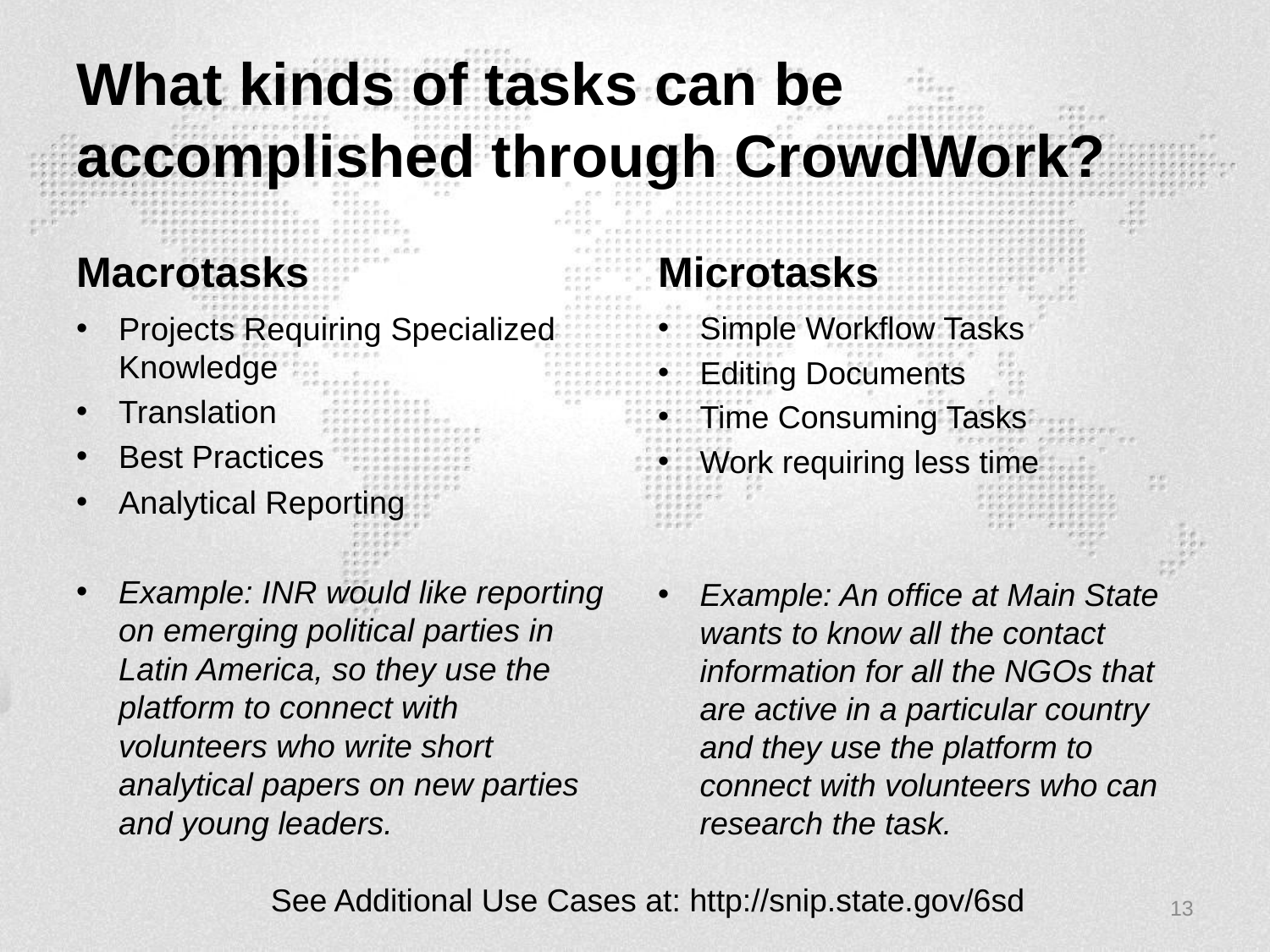

# What kinds of tasks can be accomplished through CrowdWork?
Macrotasks
Microtasks
Projects Requiring Specialized Knowledge
Translation
Best Practices
Analytical Reporting

Example: INR would like reporting on emerging political parties in Latin America, so they use the platform to connect with volunteers who write short analytical papers on new parties and young leaders.
Simple Workflow Tasks
Editing Documents
Time Consuming Tasks
Work requiring less time

Example: An office at Main State wants to know all the contact information for all the NGOs that are active in a particular country and they use the platform to connect with volunteers who can research the task.
See Additional Use Cases at: http://snip.state.gov/6sd
13